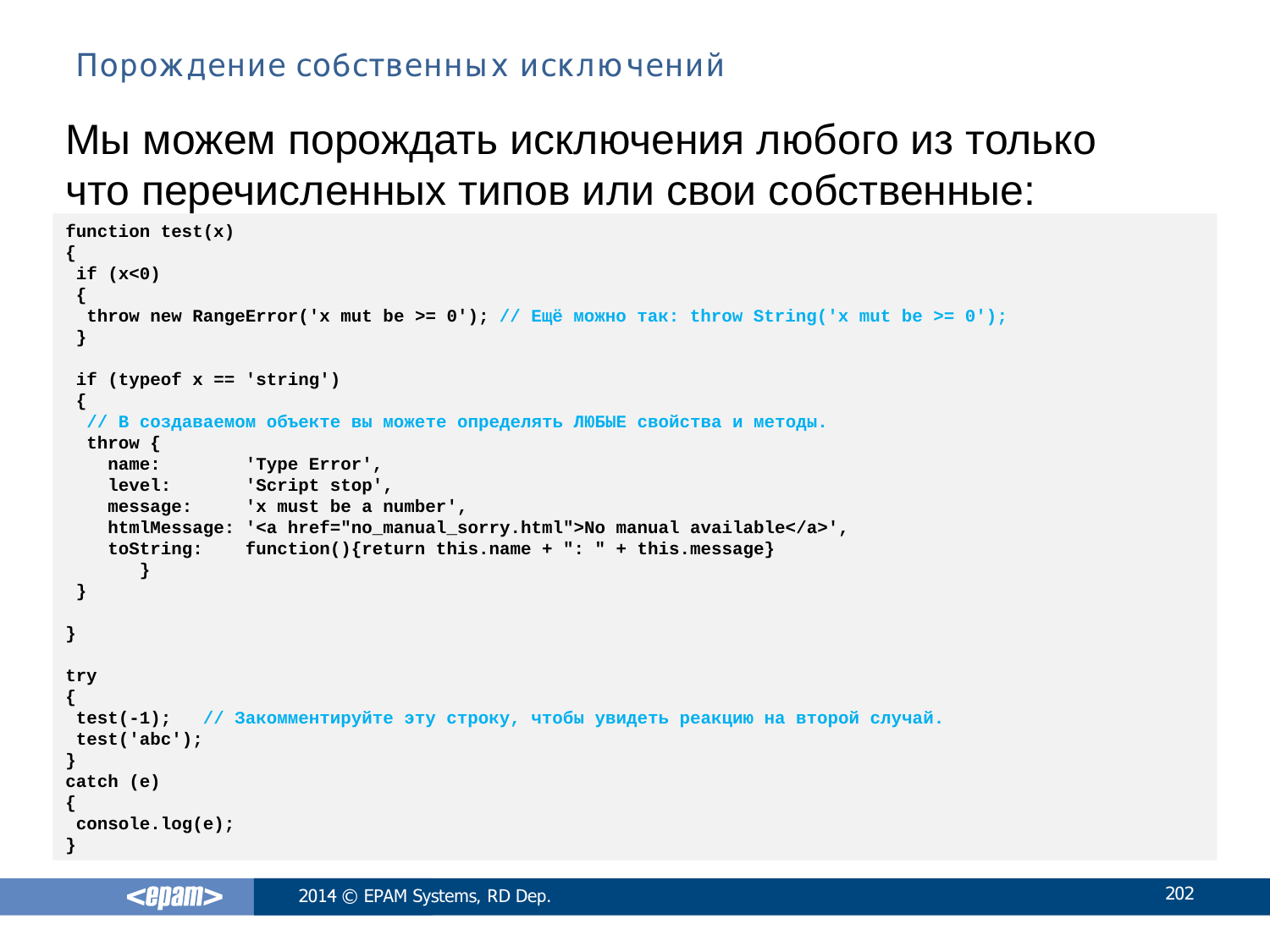

# Порождение собственных исключений
Мы можем порождать исключения любого из только что перечисленных типов или свои собственные:
function test(x)
{
 if (x<0)
 {
  throw new RangeError('x mut be >= 0'); // Ещё можно так: throw String('x mut be >= 0');
 }

 if (typeof x == 'string')
 {
  // В создаваемом объекте вы можете определять ЛЮБЫЕ свойства и методы.
  throw {
    name:        'Type Error',
    level:       'Script stop',
    message:     'x must be a number',
    htmlMessage: '<a href="no_manual_sorry.html">No manual available</a>',
    toString:    function(){return this.name + ": " + this.message}
       }
 }

}

try
{
 test(-1);   // Закомментируйте эту строку, чтобы увидеть реакцию на второй случай.
 test('abc');
}
catch (e)
{
 console.log(e);
}
202
2014 © EPAM Systems, RD Dep.